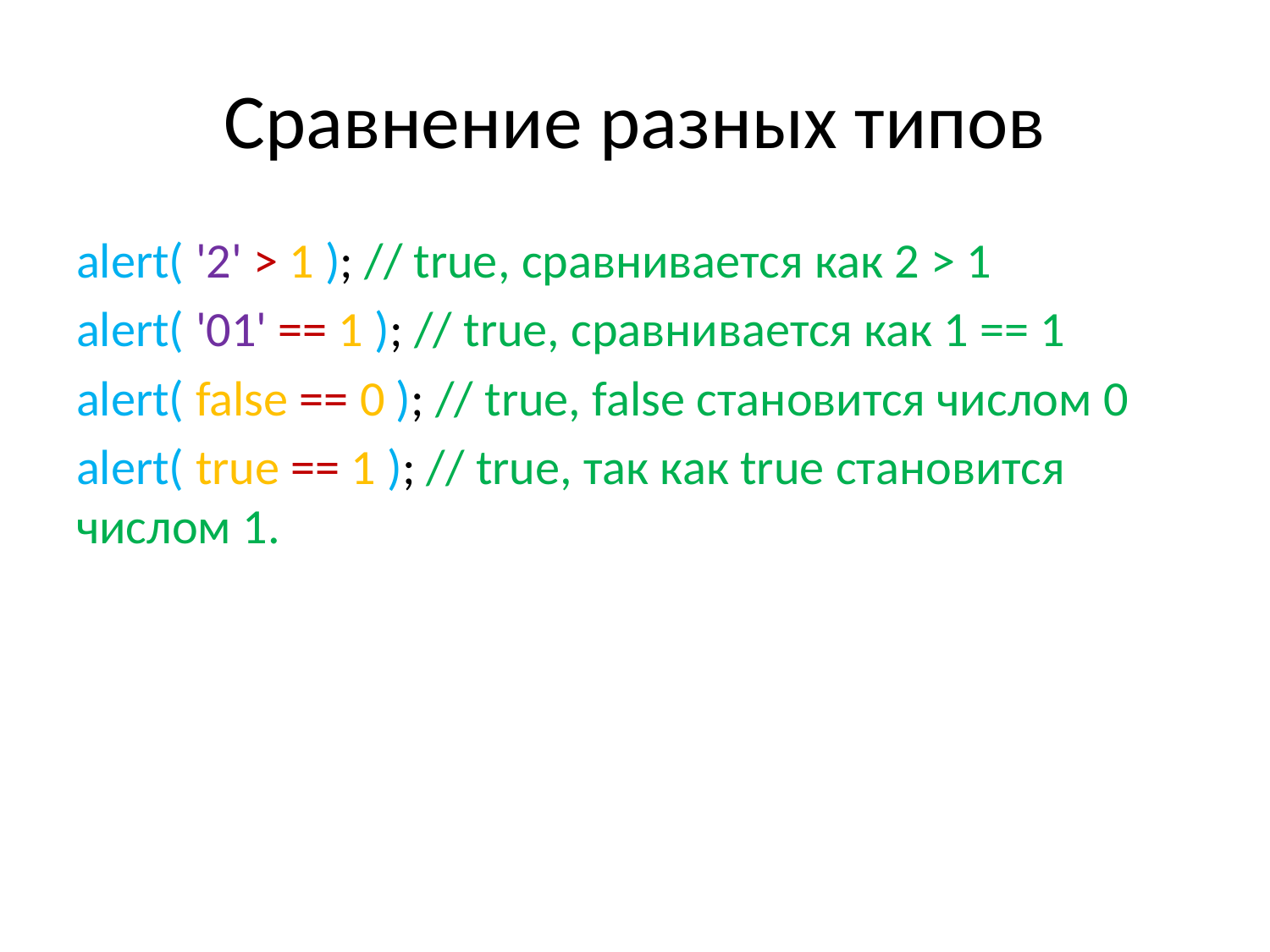

# Сравнение разных типов
alert( '2' > 1 ); // true, сравнивается как 2 > 1
alert( '01' == 1 ); // true, сравнивается как 1 == 1
alert( false == 0 ); // true, false становится числом 0
alert( true == 1 ); // true, так как true становится числом 1.